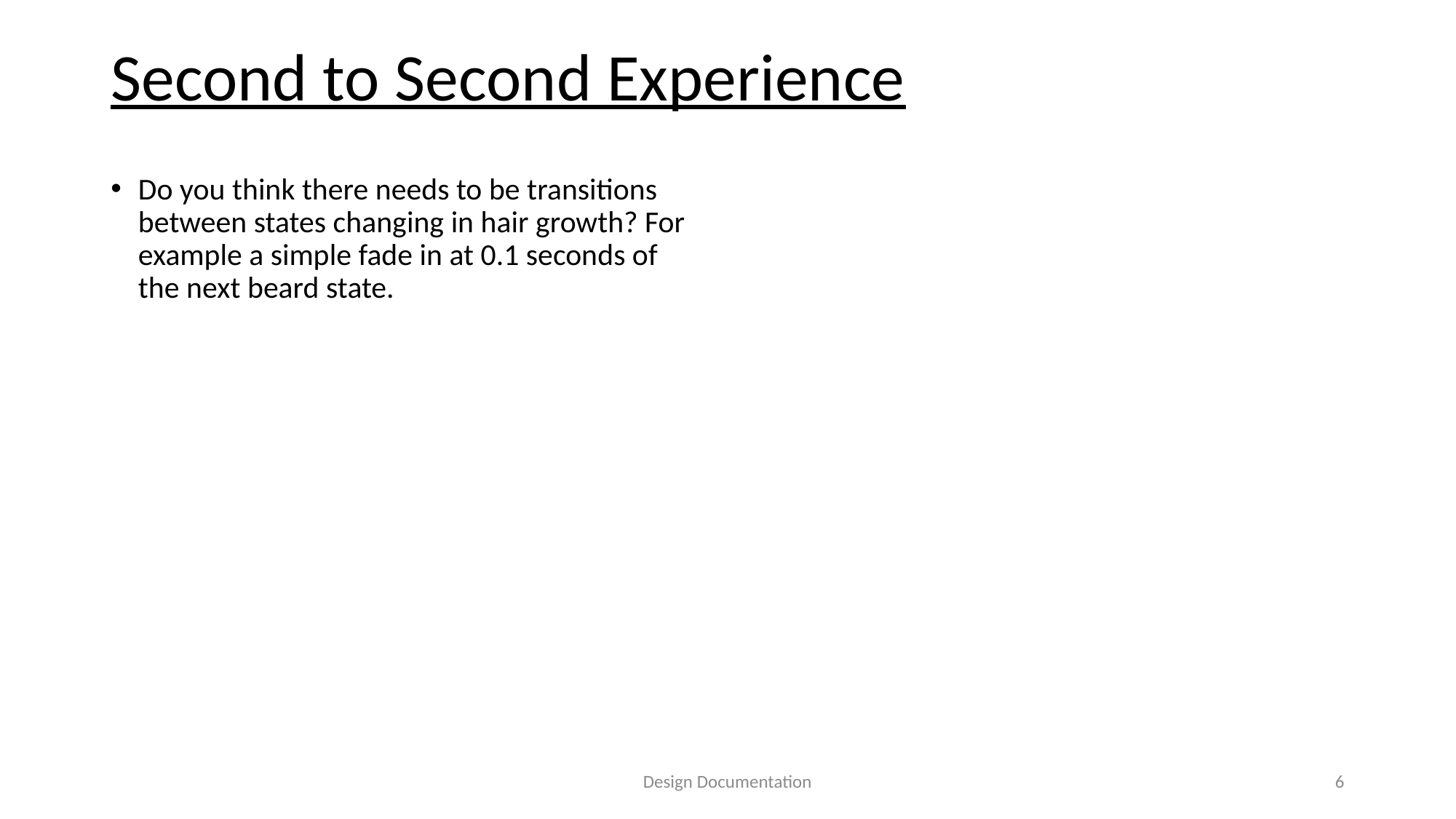

# Second to Second Experience
Do you think there needs to be transitions between states changing in hair growth? For example a simple fade in at 0.1 seconds of the next beard state.
Design Documentation
6